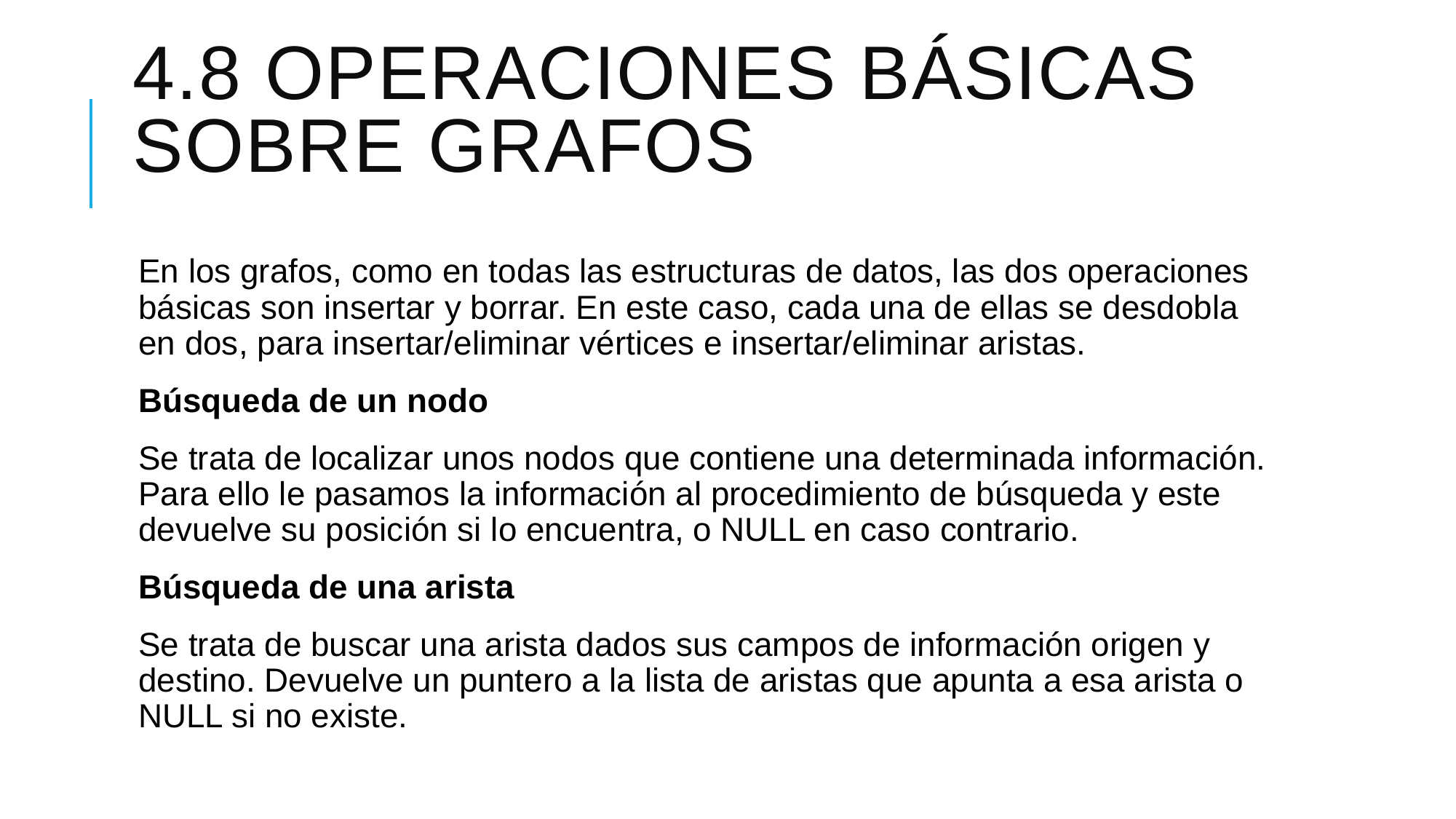

# 4.8 OPERACIONES BÁSICAS SOBRE GRAFOS
En los grafos, como en todas las estructuras de datos, las dos operaciones básicas son insertar y borrar. En este caso, cada una de ellas se desdobla en dos, para insertar/eliminar vértices e insertar/eliminar aristas.
Búsqueda de un nodo
Se trata de localizar unos nodos que contiene una determinada información. Para ello le pasamos la información al procedimiento de búsqueda y este devuelve su posición si lo encuentra, o NULL en caso contrario.
Búsqueda de una arista
Se trata de buscar una arista dados sus campos de información origen y destino. Devuelve un puntero a la lista de aristas que apunta a esa arista o NULL si no existe.